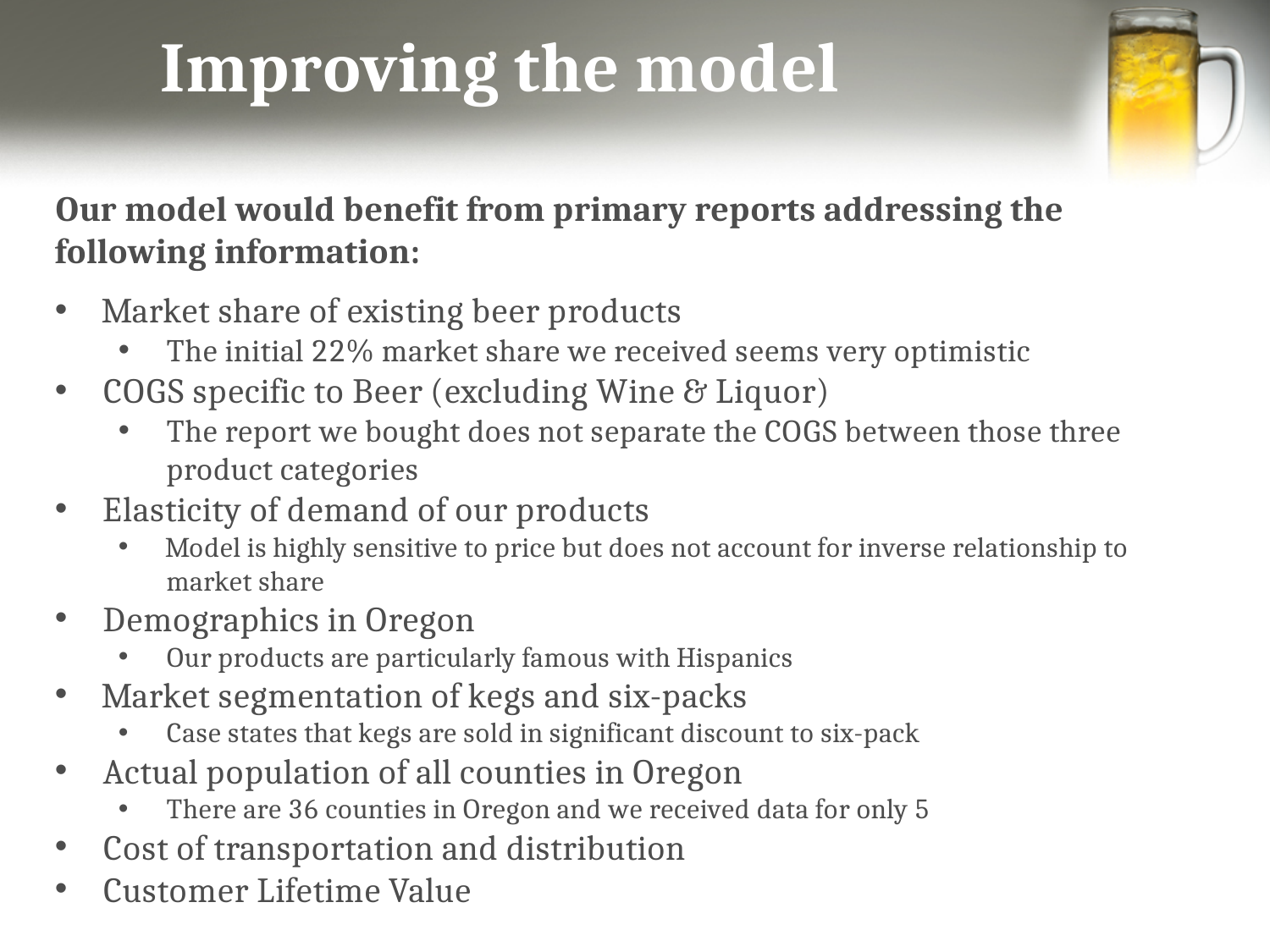

# Improving the model
Our model would benefit from primary reports addressing the following information:

Market share of existing beer products
The initial 22% market share we received seems very optimistic
COGS specific to Beer (excluding Wine & Liquor)
The report we bought does not separate the COGS between those three product categories
Elasticity of demand of our products
Model is highly sensitive to price but does not account for inverse relationship to market share
Demographics in Oregon
Our products are particularly famous with Hispanics
Market segmentation of kegs and six-packs
Case states that kegs are sold in significant discount to six-pack
Actual population of all counties in Oregon
There are 36 counties in Oregon and we received data for only 5
Cost of transportation and distribution
Customer Lifetime Value